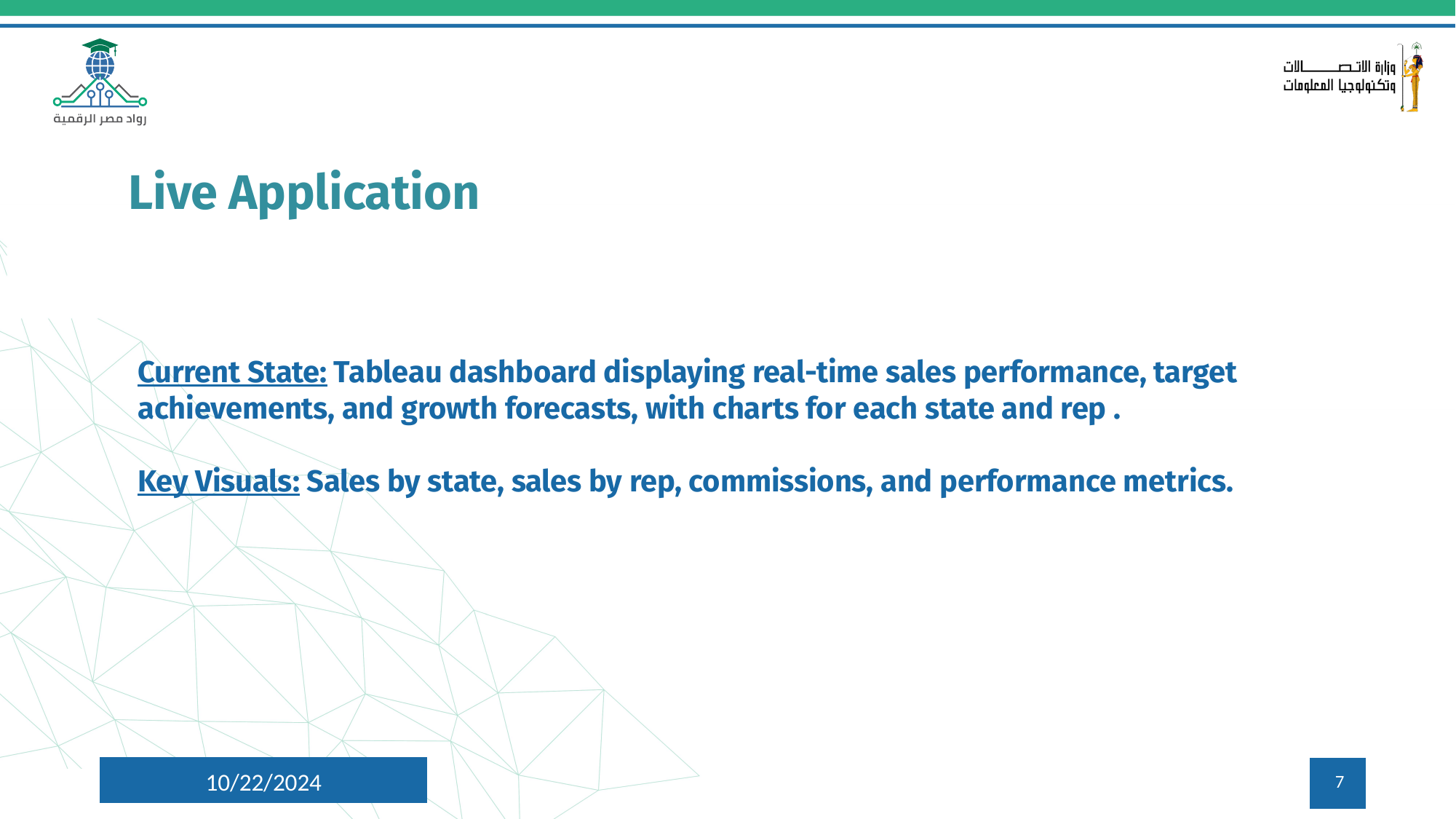

Live Application
Current State: Tableau dashboard displaying real-time sales performance, target achievements, and growth forecasts, with charts for each state and rep .
Key Visuals: Sales by state, sales by rep, commissions, and performance metrics.
10/22/2024
7